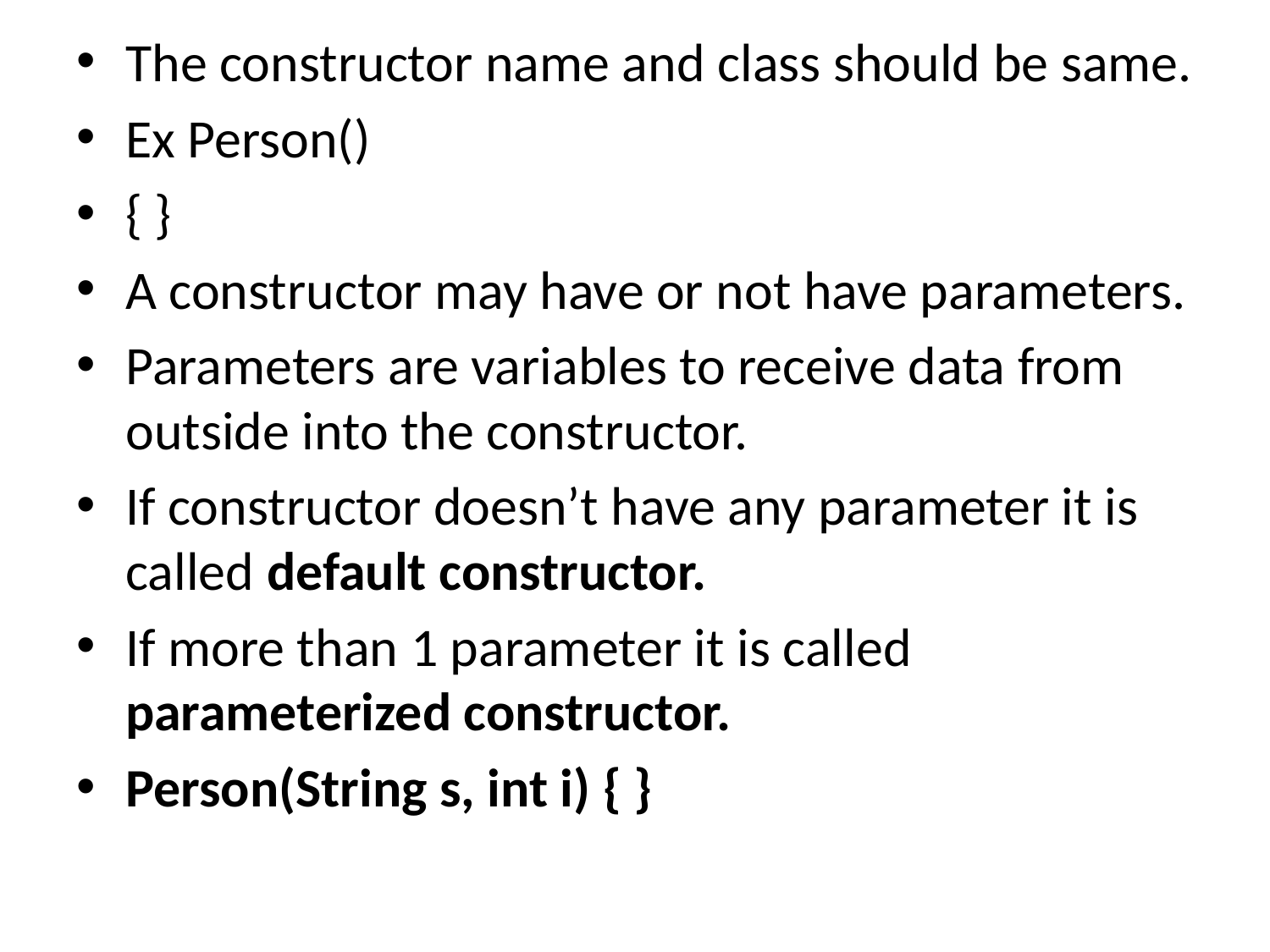

The constructor name and class should be same.
Ex Person()
{ }
A constructor may have or not have parameters.
Parameters are variables to receive data from outside into the constructor.
If constructor doesn’t have any parameter it is called default constructor.
If more than 1 parameter it is called parameterized constructor.
Person(String s, int i) { }
#